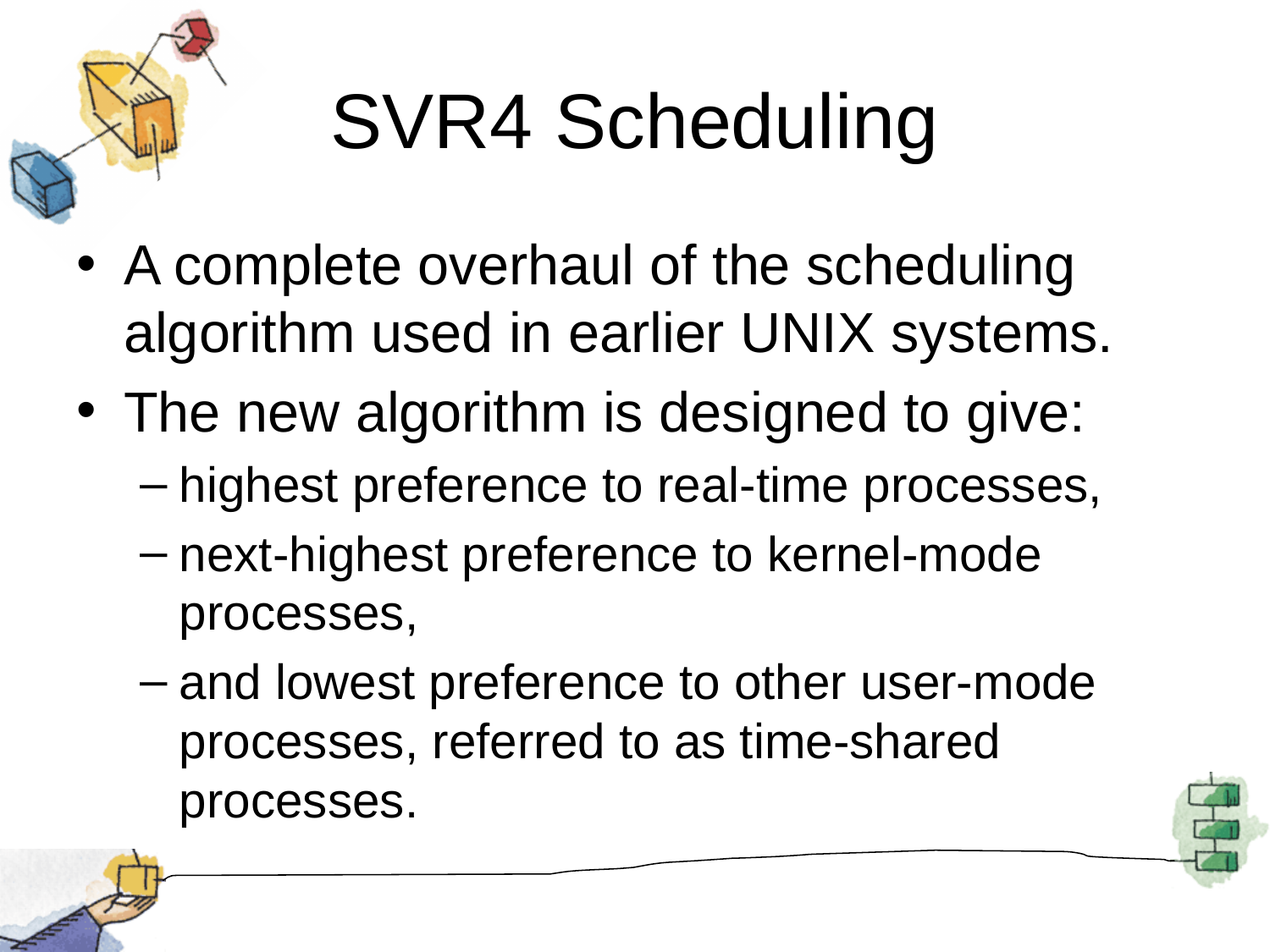

# SVR4 Scheduling
A complete overhaul of the scheduling algorithm used in earlier UNIX systems.
The new algorithm is designed to give:
highest preference to real-time processes,
next-highest preference to kernel-mode processes,
and lowest preference to other user-mode processes, referred to as time-shared processes.